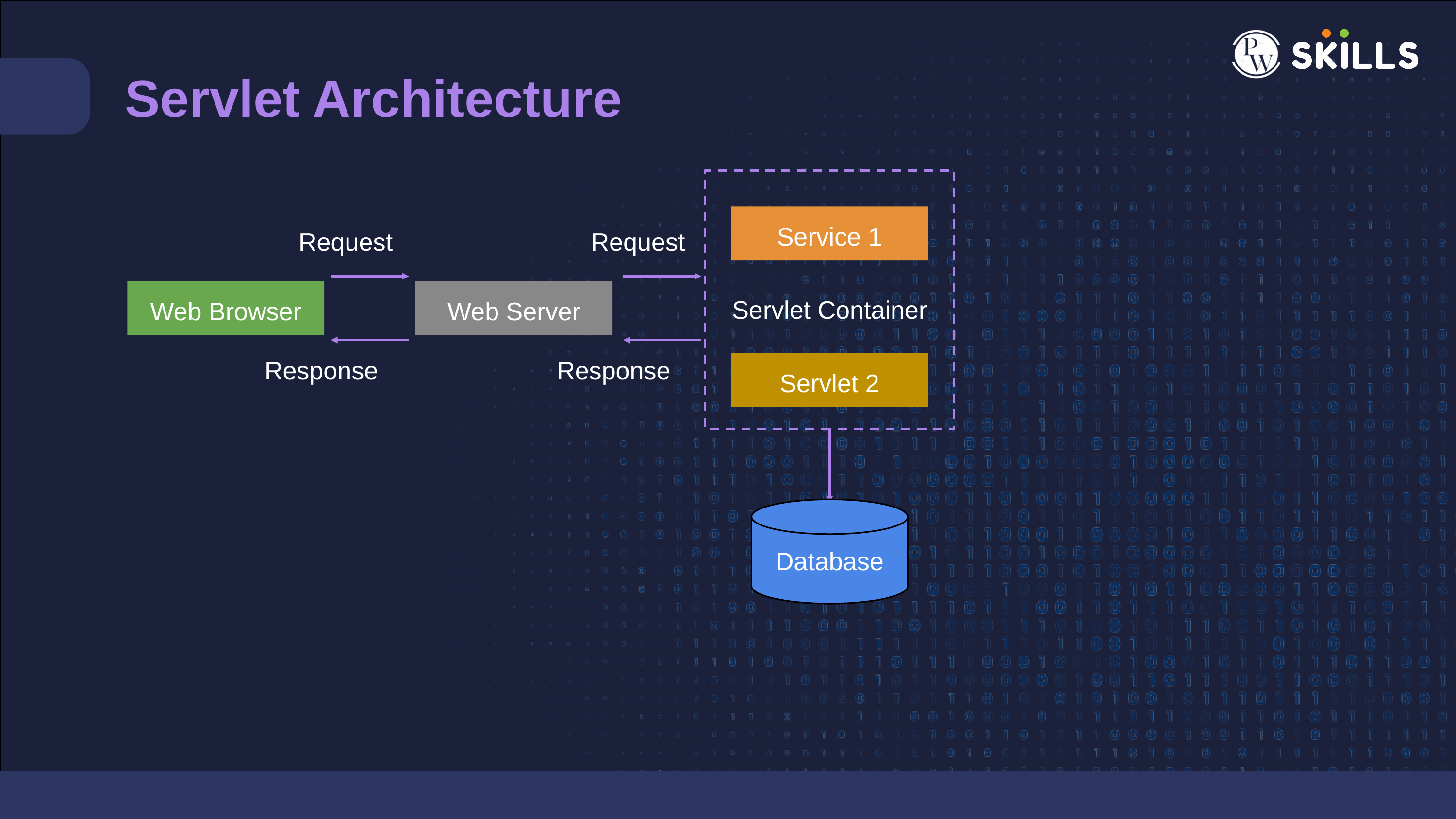

Servlet Architecture

Service 1
Request
Request
Servlet Container
Web Browser
Web Server
Response
Response
Servlet 2
Database